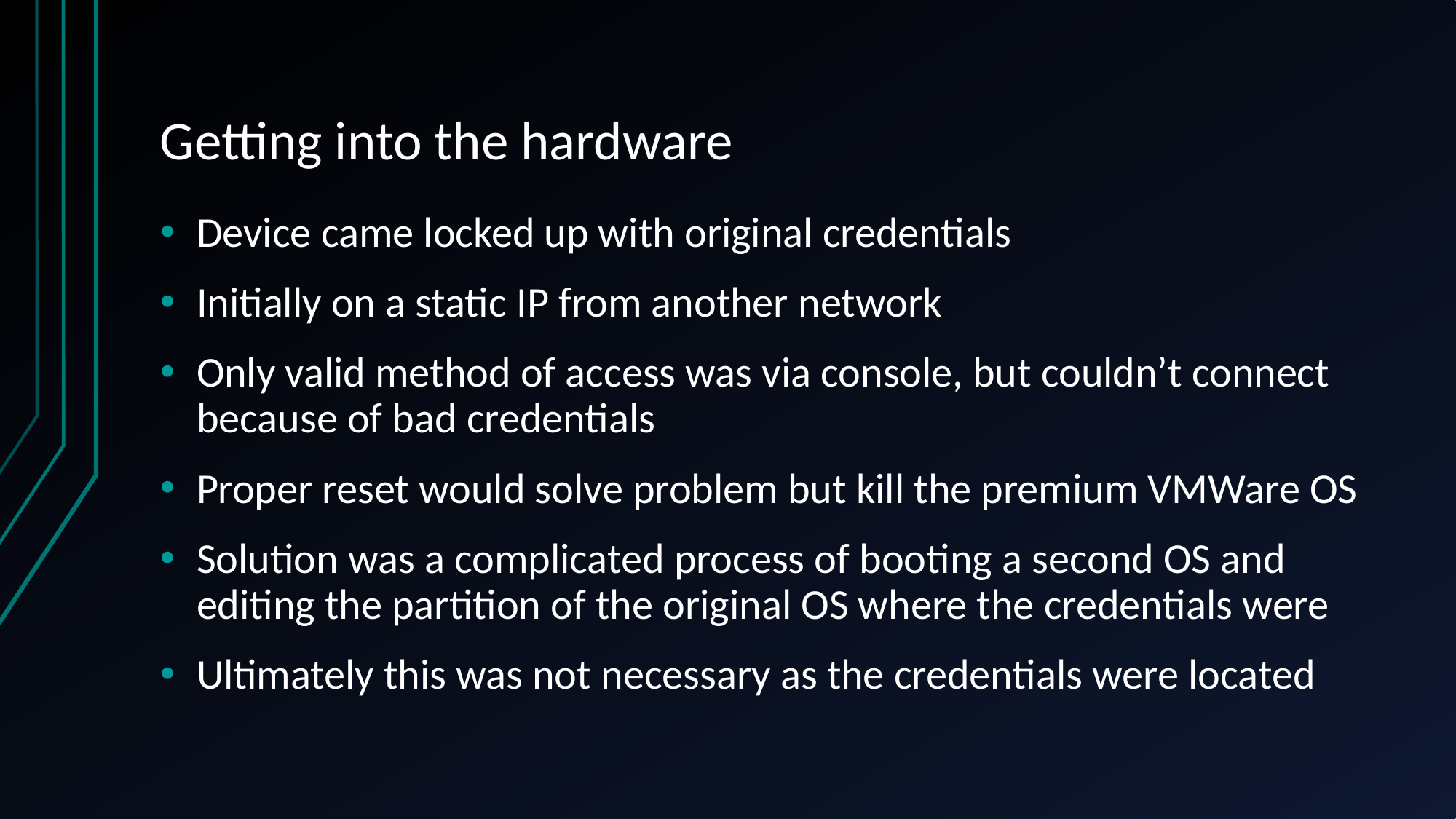

# Getting into the hardware
Device came locked up with original credentials
Initially on a static IP from another network
Only valid method of access was via console, but couldn’t connect because of bad credentials
Proper reset would solve problem but kill the premium VMWare OS
Solution was a complicated process of booting a second OS and editing the partition of the original OS where the credentials were
Ultimately this was not necessary as the credentials were located